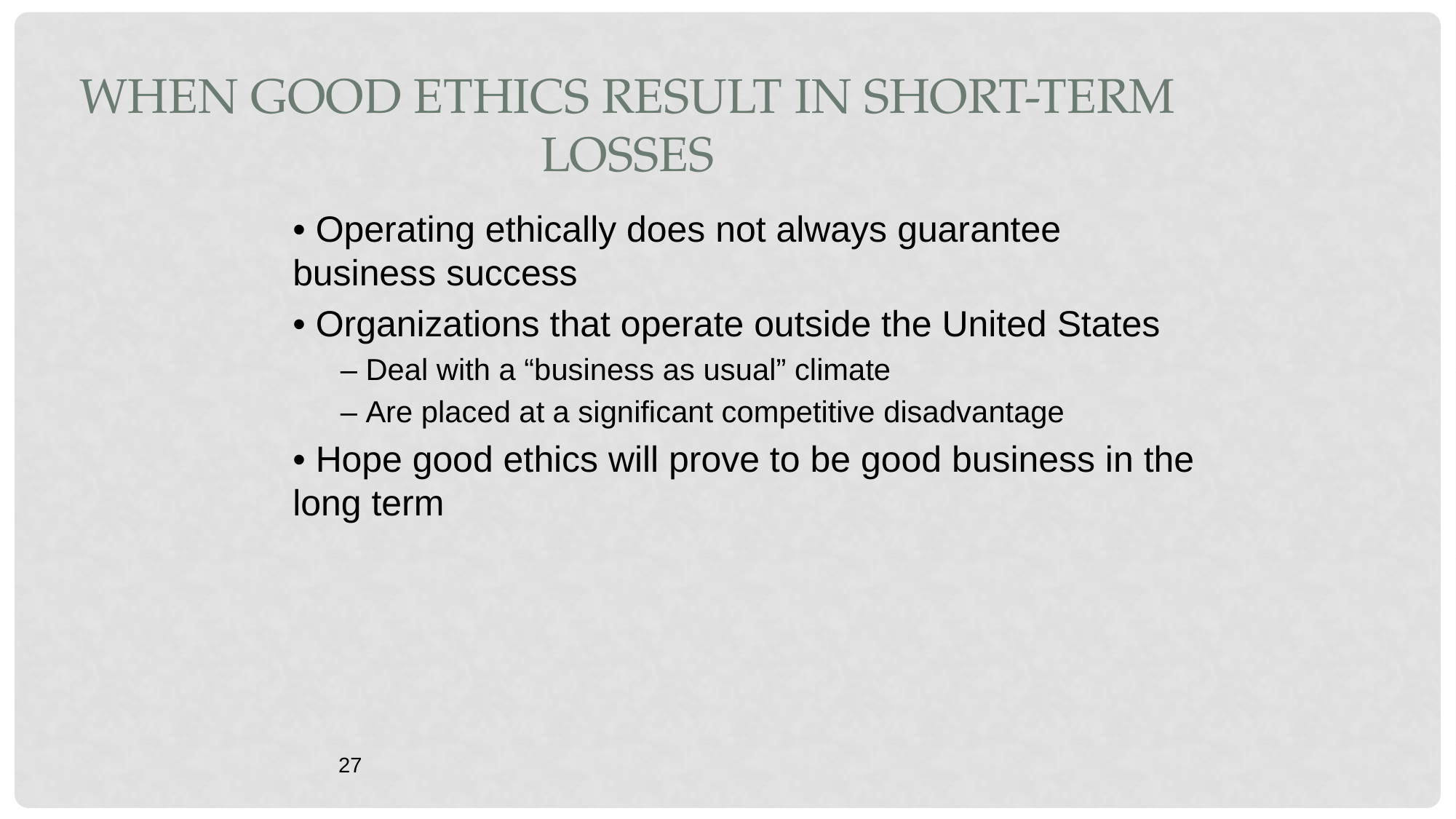

When Good Ethics Result in Short-Term Losses

• Operating ethically does not always guarantee business success
• Organizations that operate outside the United States
– Deal with a “business as usual” climate
– Are placed at a significant competitive disadvantage
• Hope good ethics will prove to be good business in the long term
27